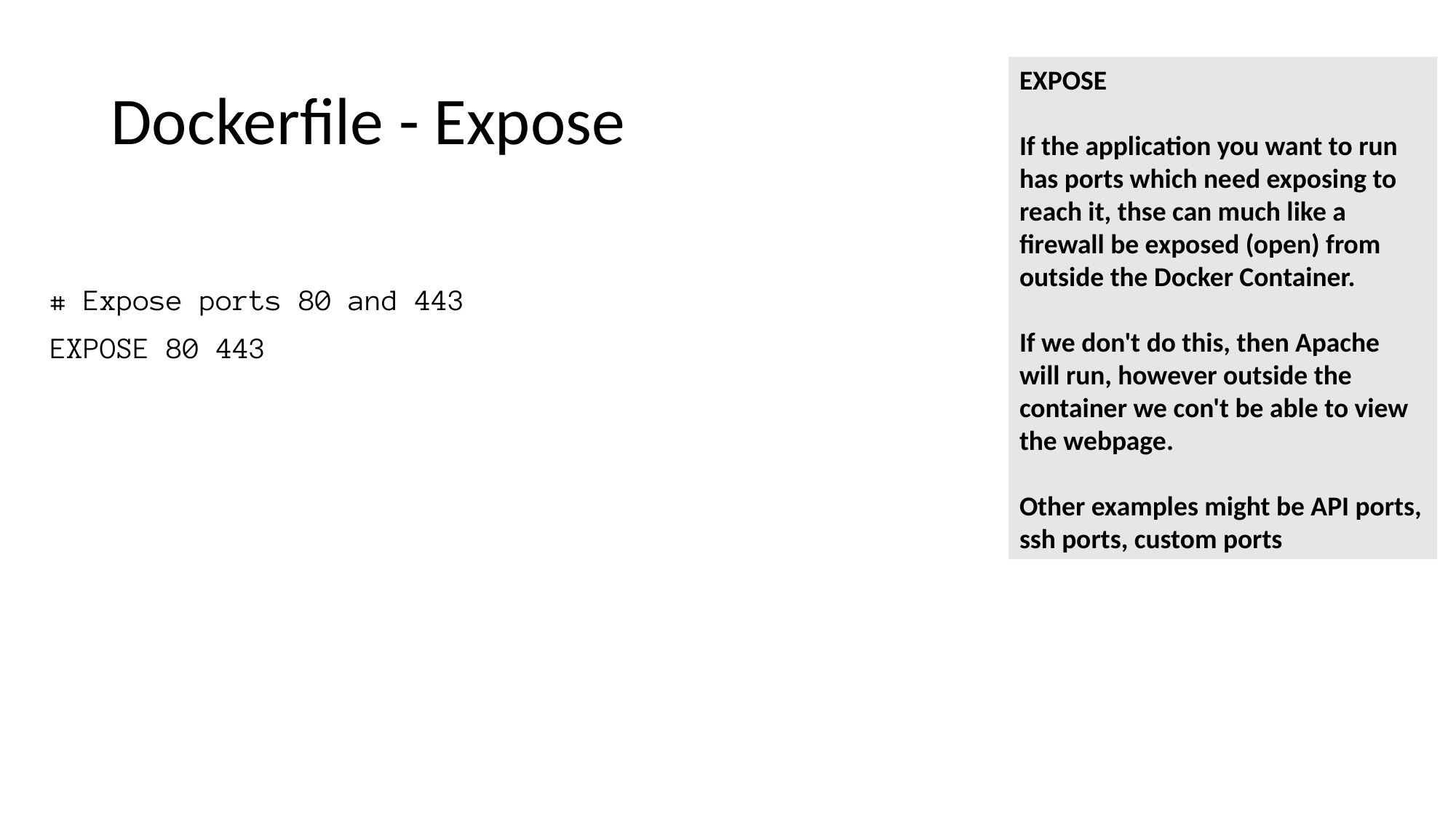

# Dockerfile - Expose
EXPOSE

If the application you want to run has ports which need exposing to reach it, thse can much like a firewall be exposed (open) from outside the Docker Container.

If we don't do this, then Apache will run, however outside the container we con't be able to view the webpage.

Other examples might be API ports, ssh ports, custom ports

# Expose ports 80 and 443
EXPOSE 80 443